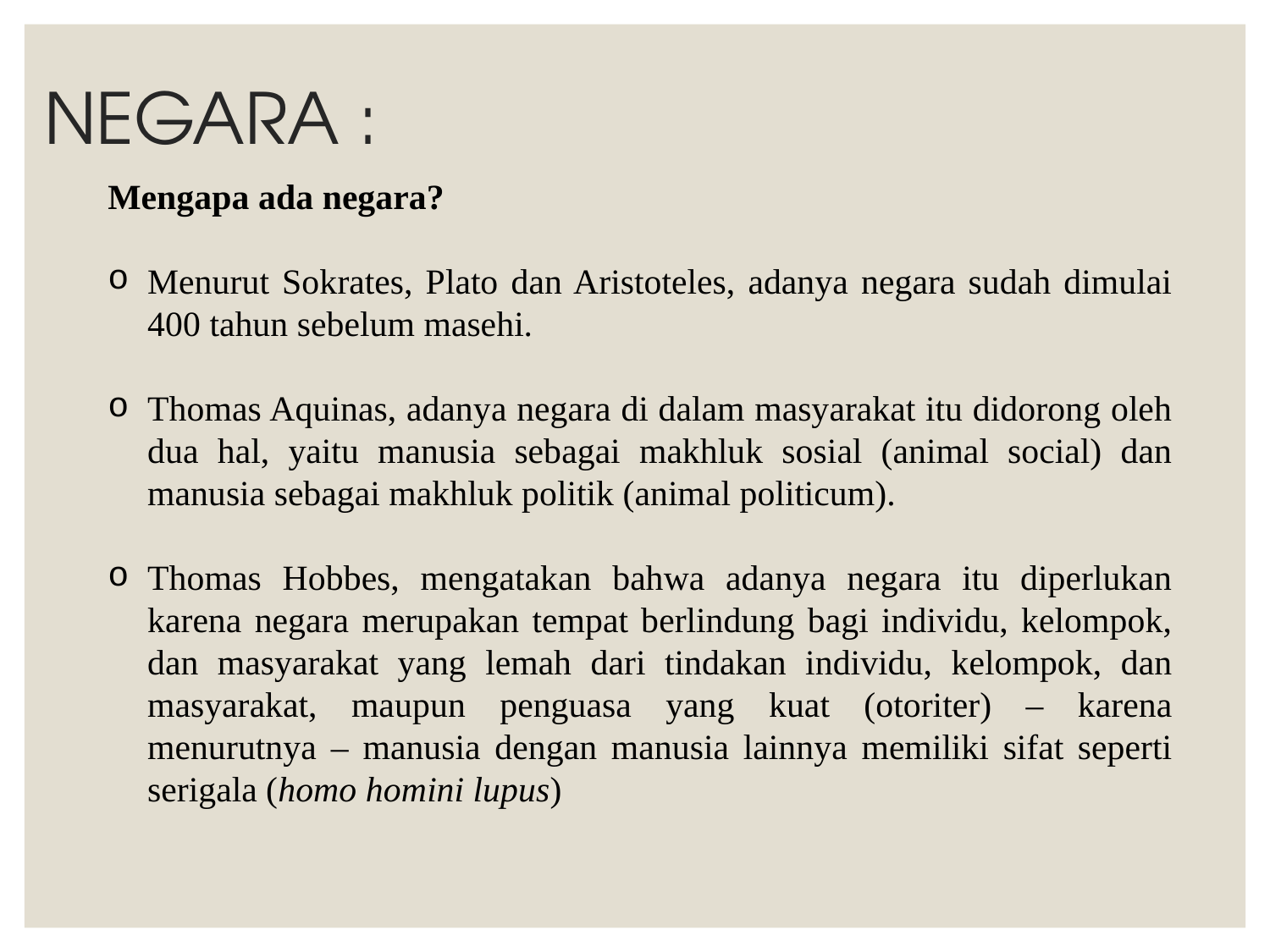

# NEGARA :

Mengapa ada negara?

Menurut Sokrates, Plato dan Aristoteles, adanya negara sudah dimulai 400 tahun sebelum masehi.

Thomas Aquinas, adanya negara di dalam masyarakat itu didorong oleh dua hal, yaitu manusia sebagai makhluk sosial (animal social) dan manusia sebagai makhluk politik (animal politicum).

Thomas Hobbes, mengatakan bahwa adanya negara itu diperlukan karena negara merupakan tempat berlindung bagi individu, kelompok, dan masyarakat yang lemah dari tindakan individu, kelompok, dan masyarakat, maupun penguasa yang kuat (otoriter) – karena menurutnya – manusia dengan manusia lainnya memiliki sifat seperti serigala (homo homini lupus)